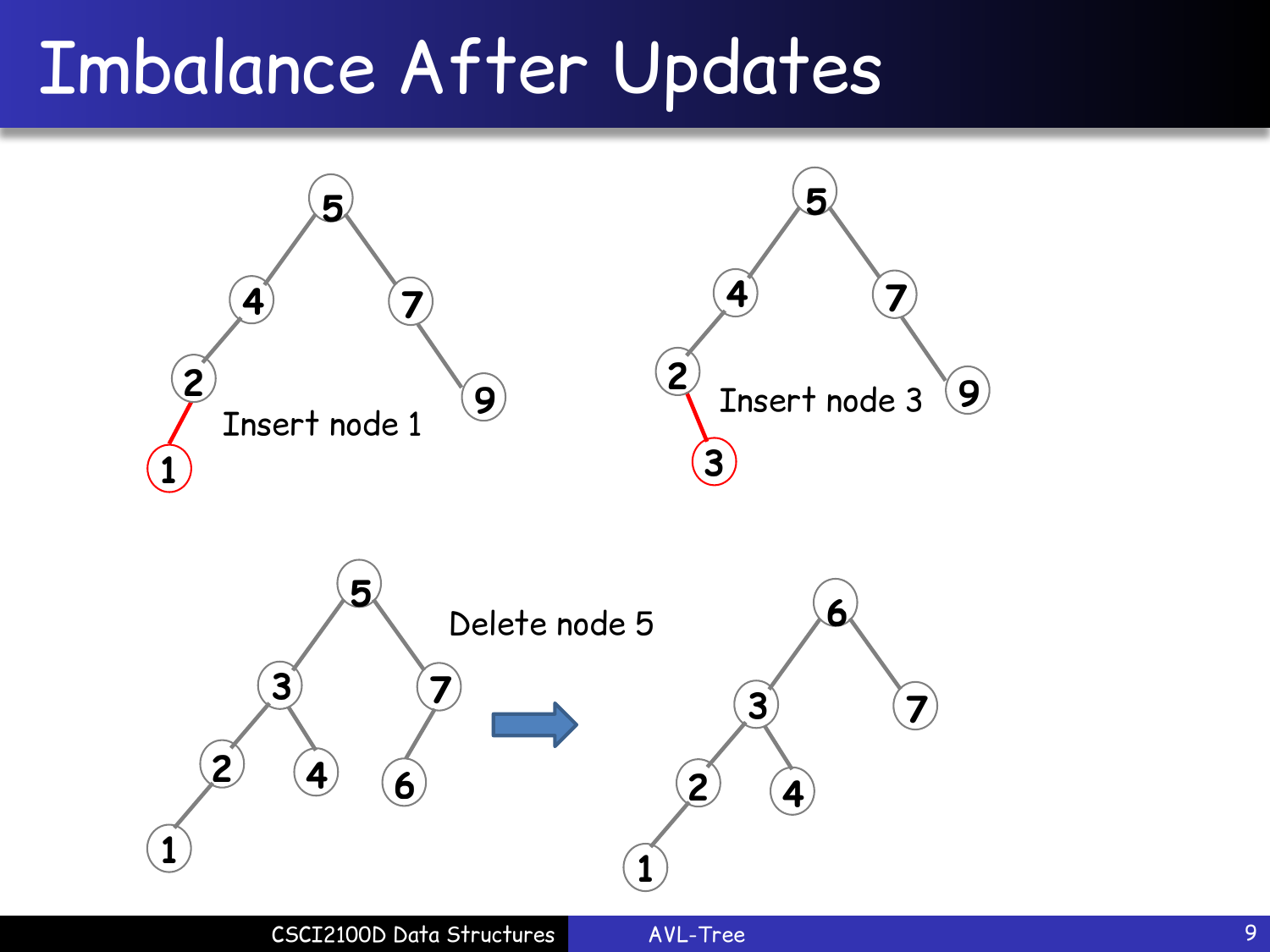

# Imbalance After Updates

5

4

7

9

5

4

7

9

2

2

Insert node 3

Insert node 1

3

1

5

3

7

6

2

4

1

6

3

7

2

4

1

Delete node 5

AVL-Tree
9